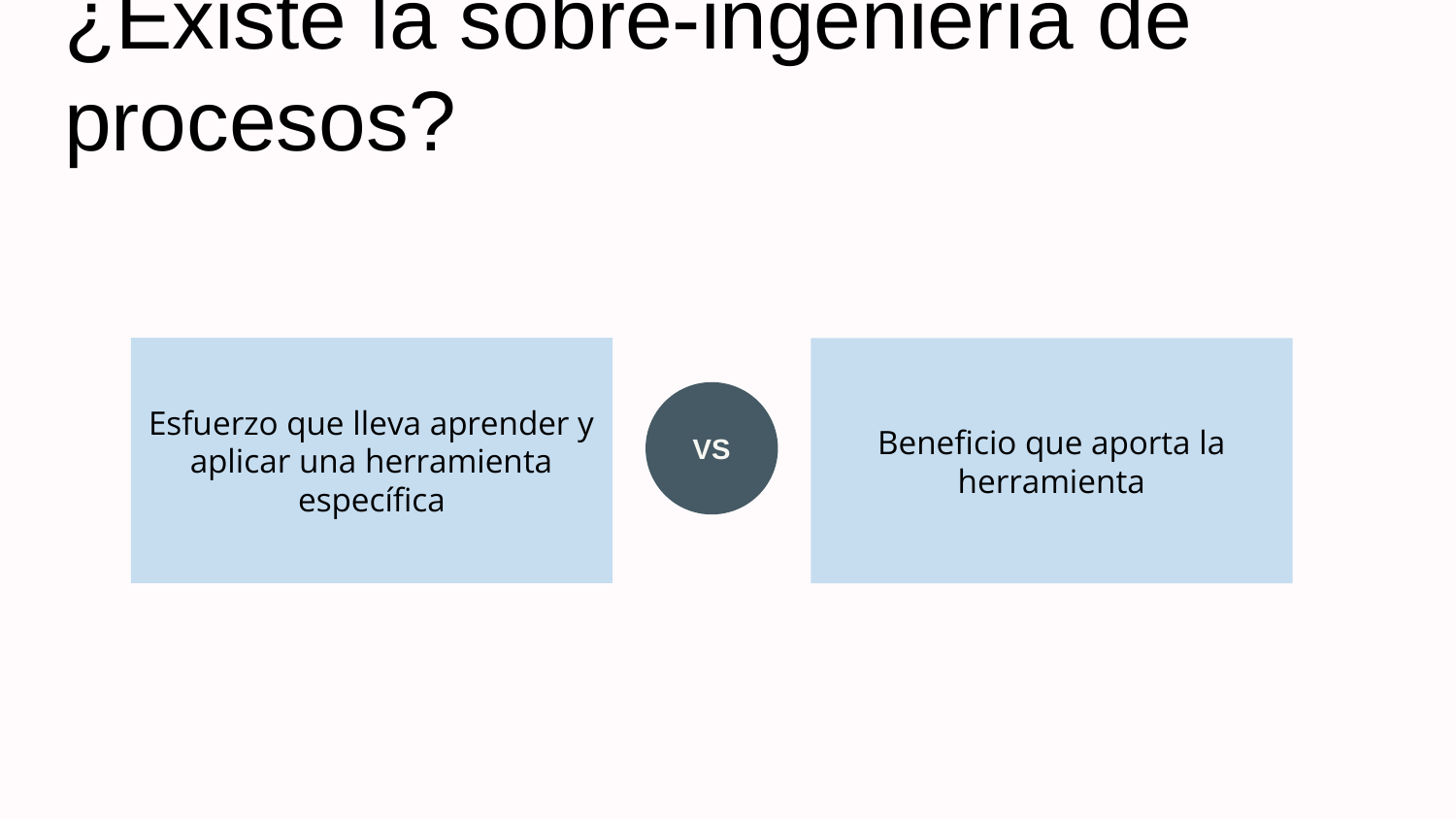

# ¿Existe la sobre-ingeniería de procesos?
Esfuerzo que lleva aprender y aplicar una herramienta específica
Beneficio que aporta la herramienta
VS